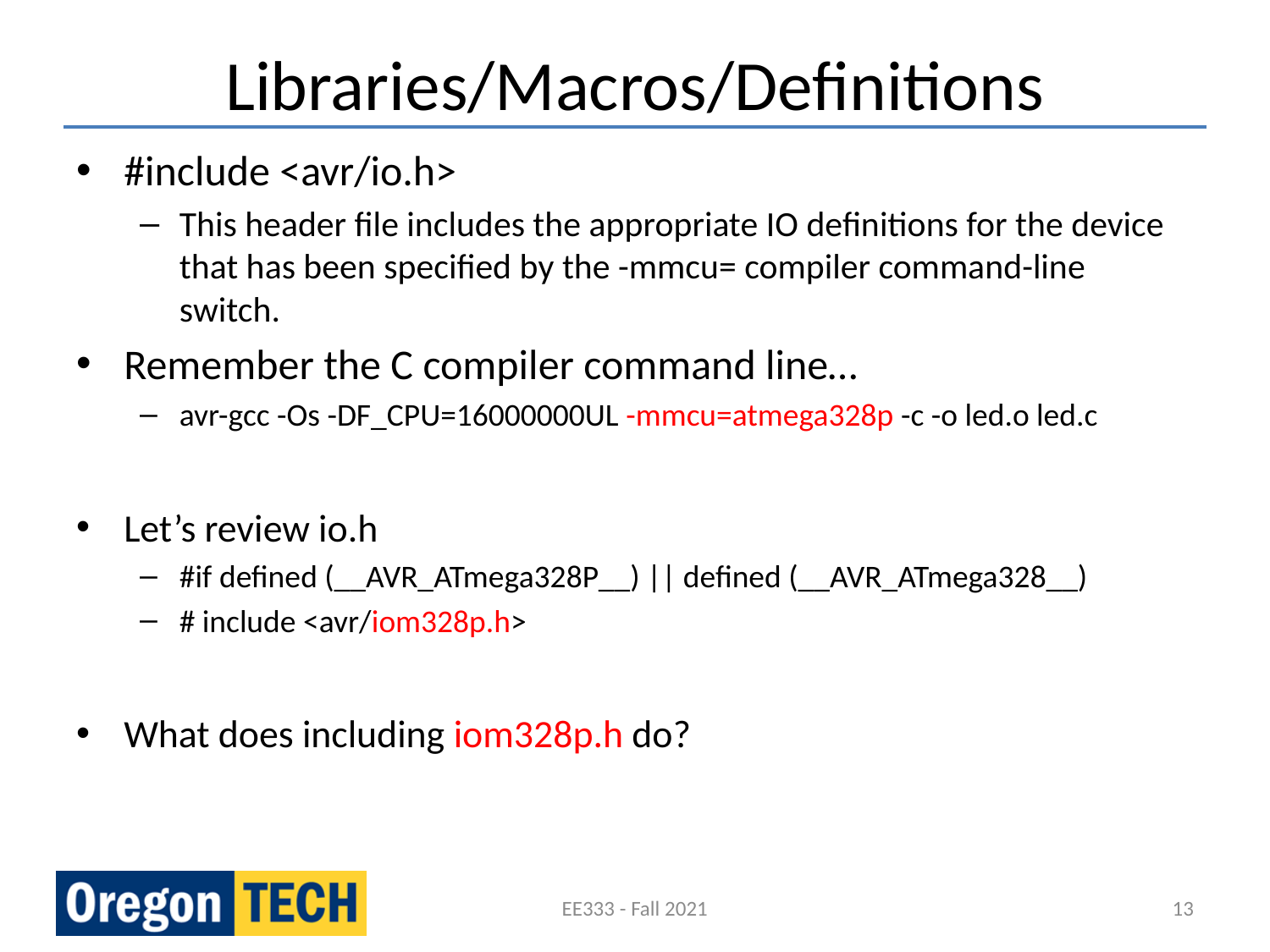

# Libraries/Macros/Definitions
#include <avr/io.h>
This header file includes the appropriate IO definitions for the device that has been specified by the -mmcu= compiler command-line switch.
Remember the C compiler command line…
avr-gcc -Os -DF_CPU=16000000UL -mmcu=atmega328p -c -o led.o led.c

Let’s review io.h
#if defined (__AVR_ATmega328P__) || defined (__AVR_ATmega328__)
# include <avr/iom328p.h>

What does including iom328p.h do?
EE333 - Fall 2021
13